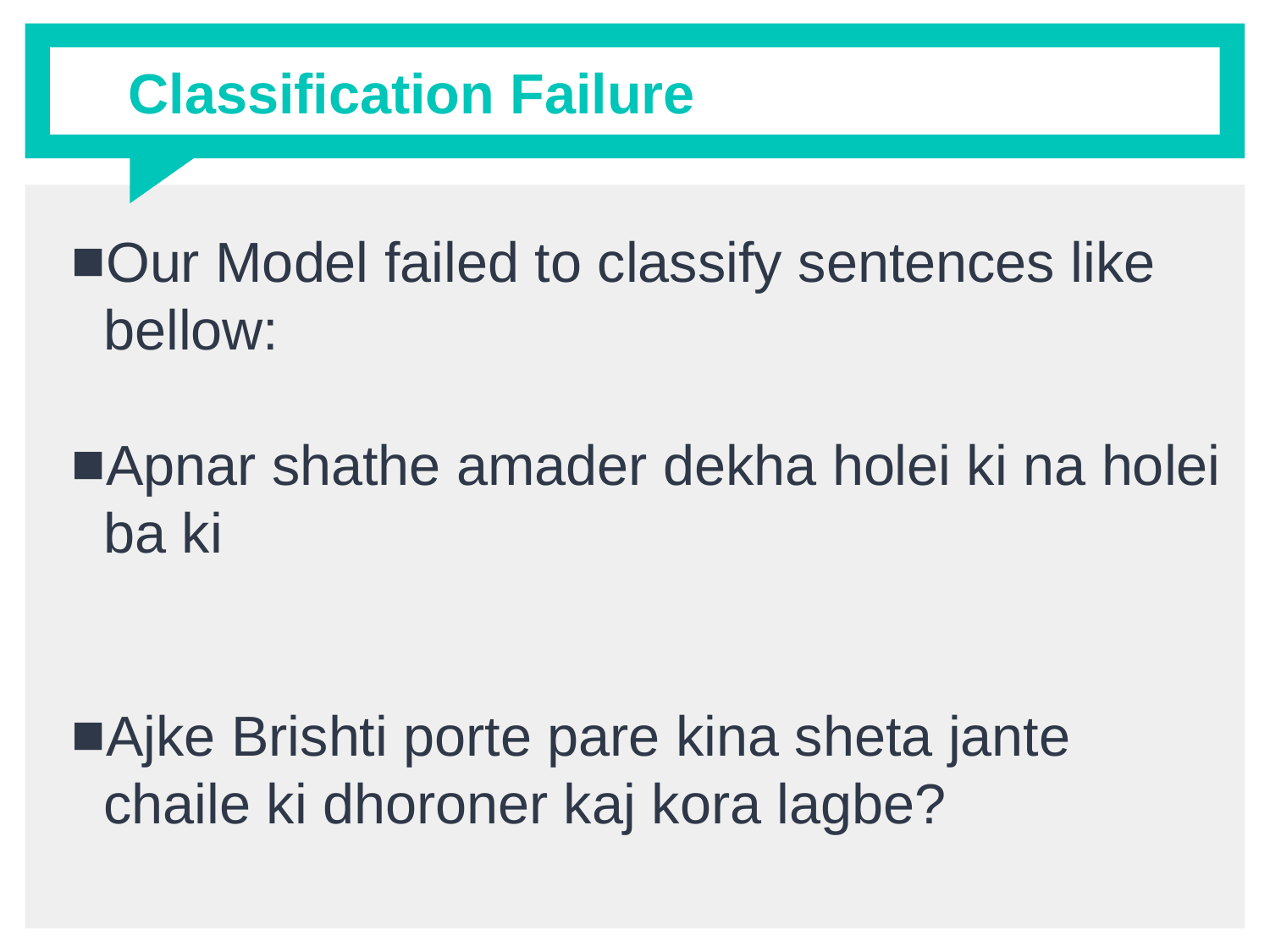

# Classification Failure
Our Model failed to classify sentences like bellow:

Apnar shathe amader dekha holei ki na holei ba ki

Ajke Brishti porte pare kina sheta jante chaile ki dhoroner kaj kora lagbe?